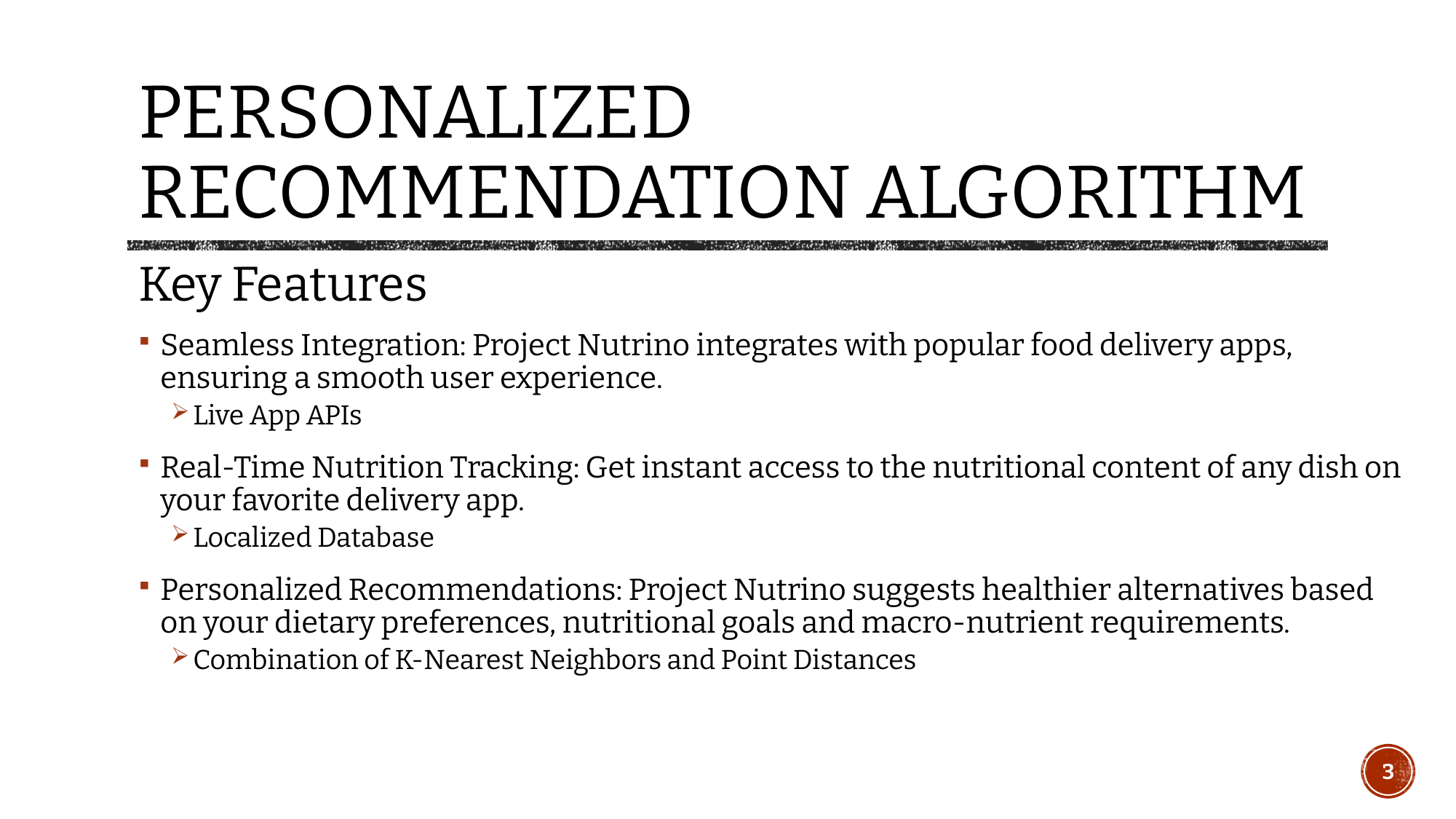

# Personalized Recommendation Algorithm

Key Features
Seamless Integration: Project Nutrino integrates with popular food delivery apps, ensuring a smooth user experience.
Live App APIs
Real-Time Nutrition Tracking: Get instant access to the nutritional content of any dish on your favorite delivery app.
Localized Database
Personalized Recommendations: Project Nutrino suggests healthier alternatives based on your dietary preferences, nutritional goals and macro-nutrient requirements.
Combination of K-Nearest Neighbors and Point Distances
3